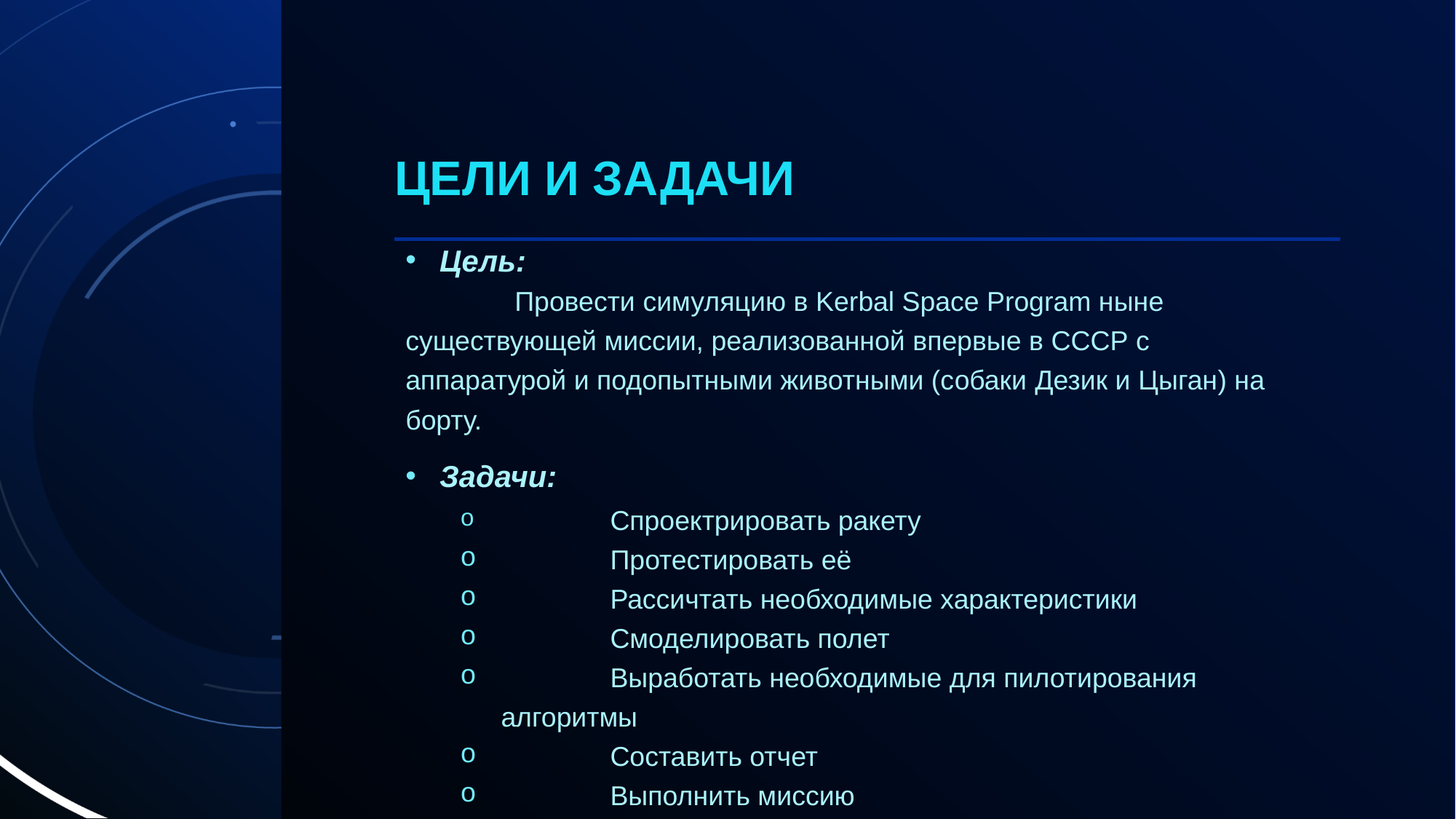

# Цели и задачи
Цель:
	Провести симуляцию в Kerbal Space Program ныне существующей миссии, реализованной впервые в СССР с аппаратурой и подопытными животными (собаки Дезик и Цыган) на борту.
Задачи:
	Спроектрировать ракету
	Протестировать её
	Рассичтать необходимые характеристики
	Смоделировать полет
	Выработать необходимые для пилотирования алгоритмы
	Составить отчет
	Выполнить миссию